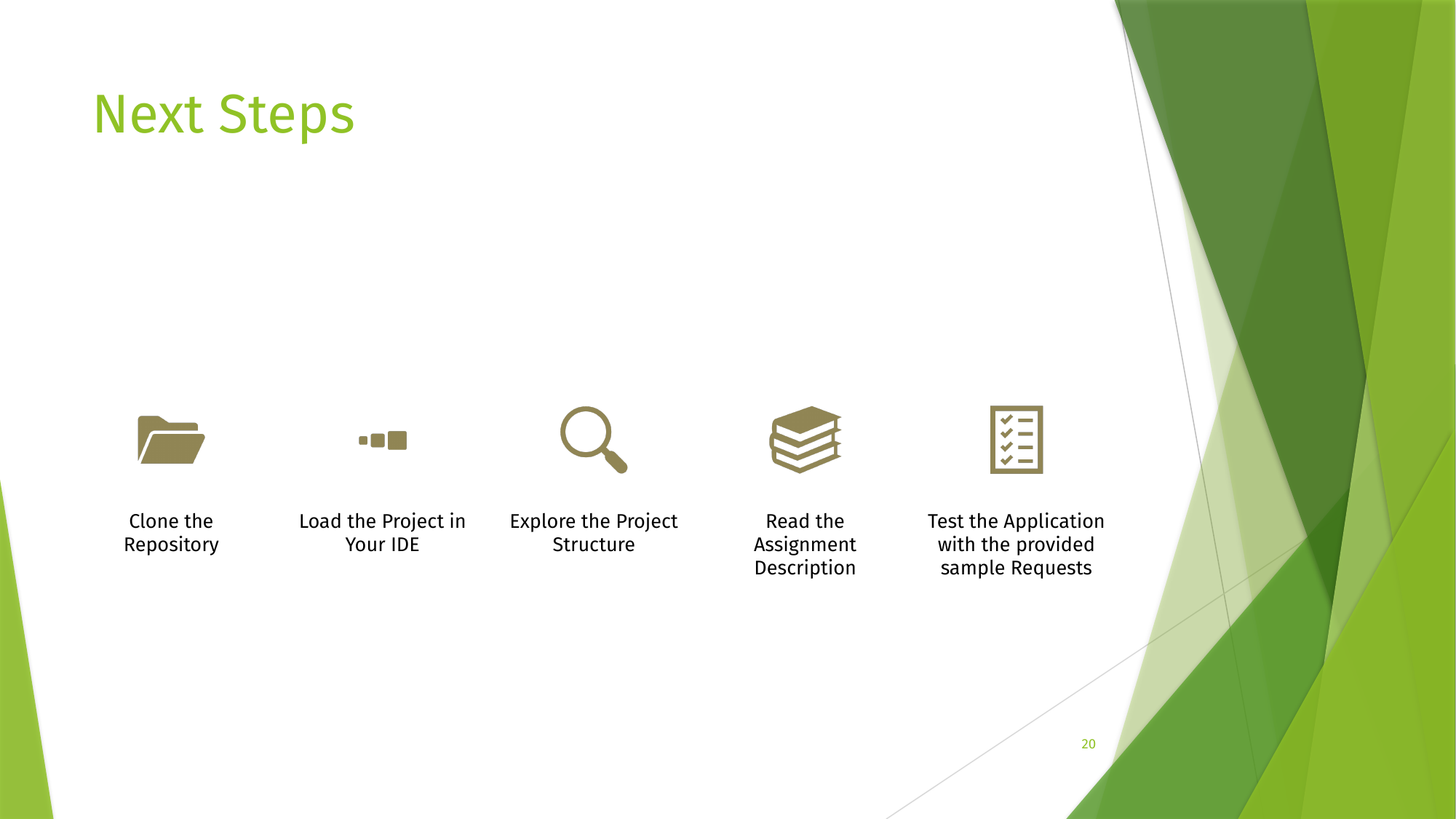

# Next Steps
Clone the Repository
Load the Project in Your IDE
Explore the Project Structure
Read the Assignment Description
Test the Application with the provided sample Requests
20